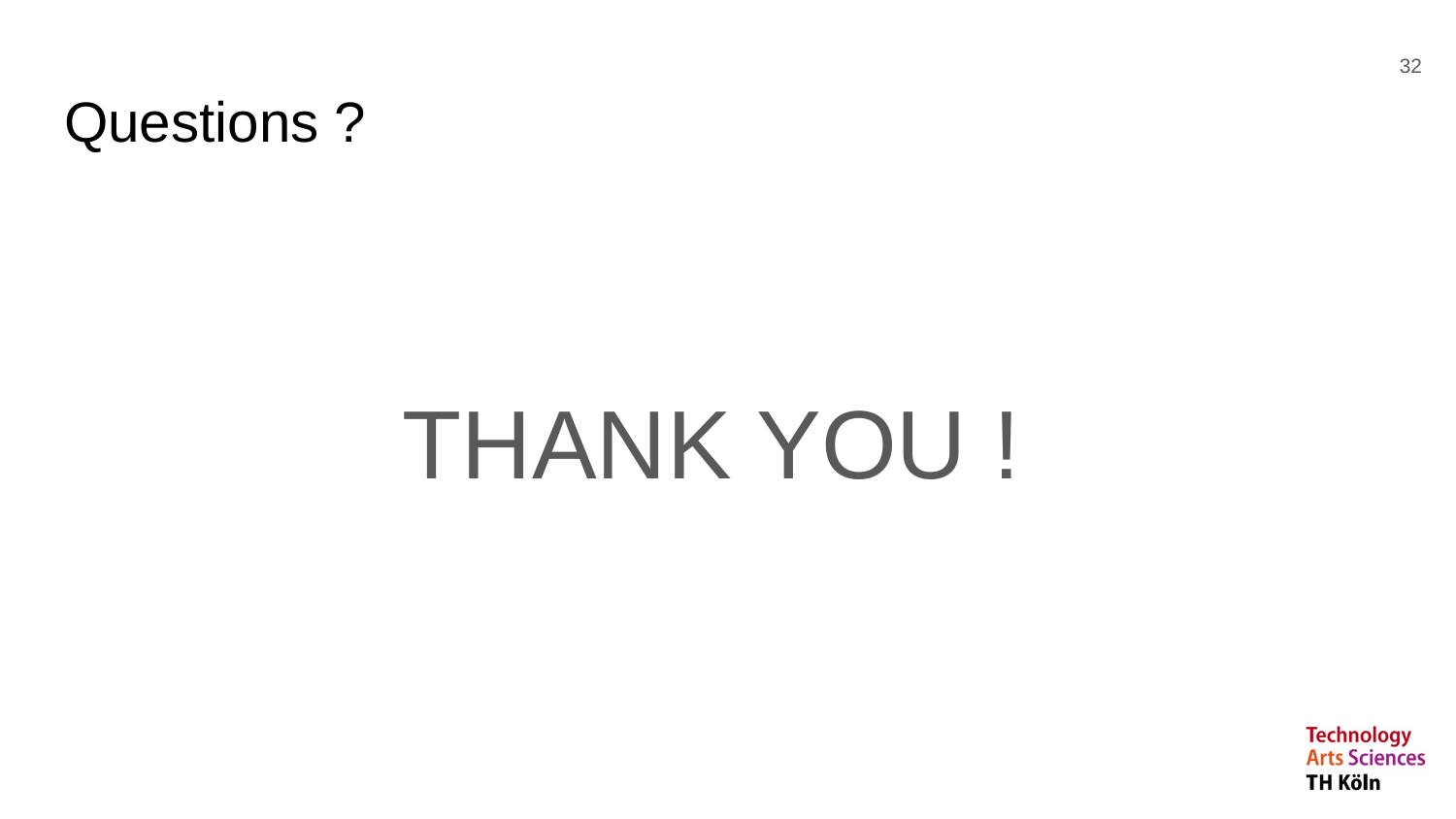

32
# Questions ?
THANK YOU !